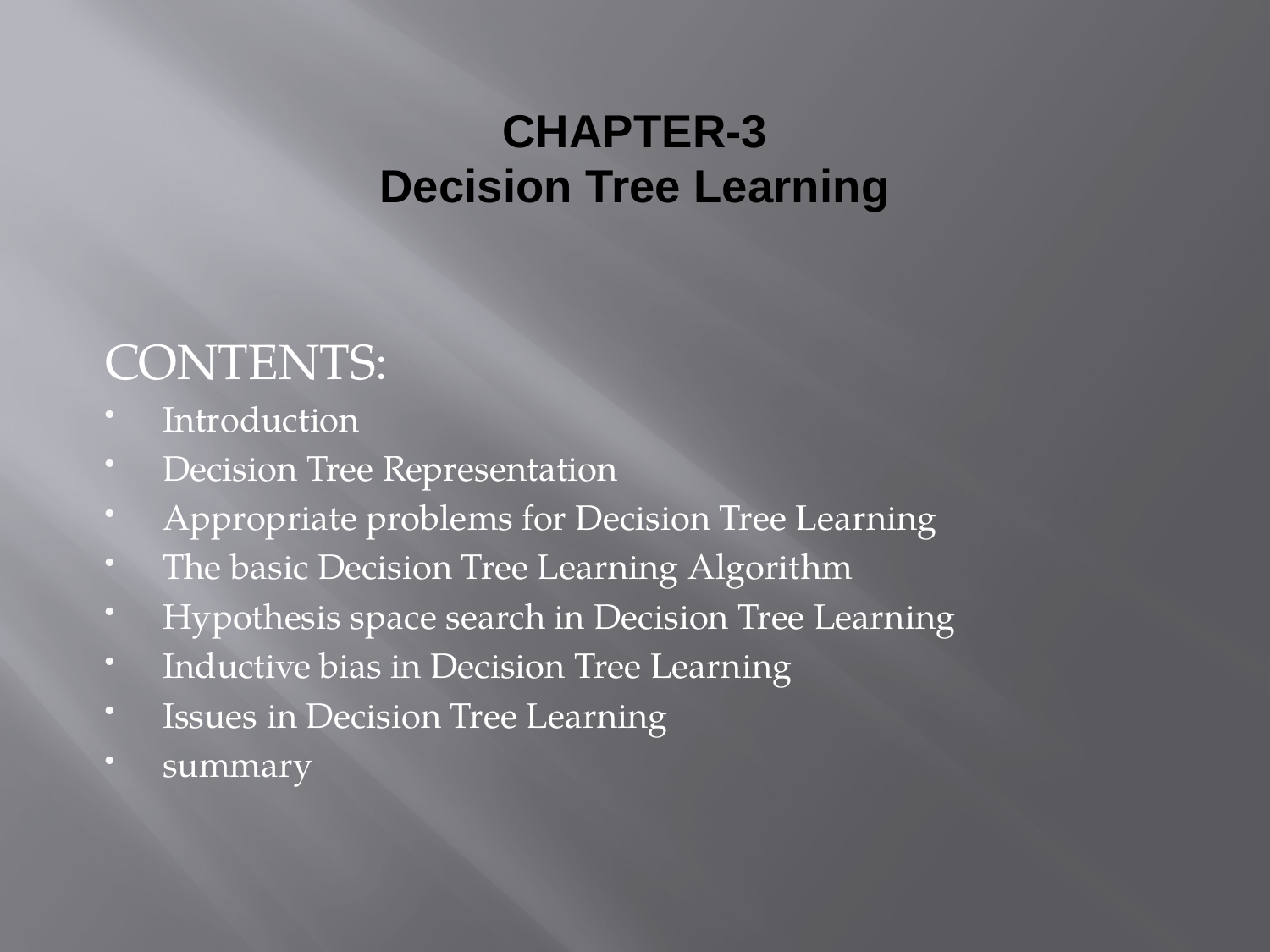

# CHAPTER-3 Decision Tree Learning
CONTENTS:
Introduction
Decision Tree Representation
Appropriate problems for Decision Tree Learning
The basic Decision Tree Learning Algorithm
Hypothesis space search in Decision Tree Learning
Inductive bias in Decision Tree Learning
Issues in Decision Tree Learning
summary